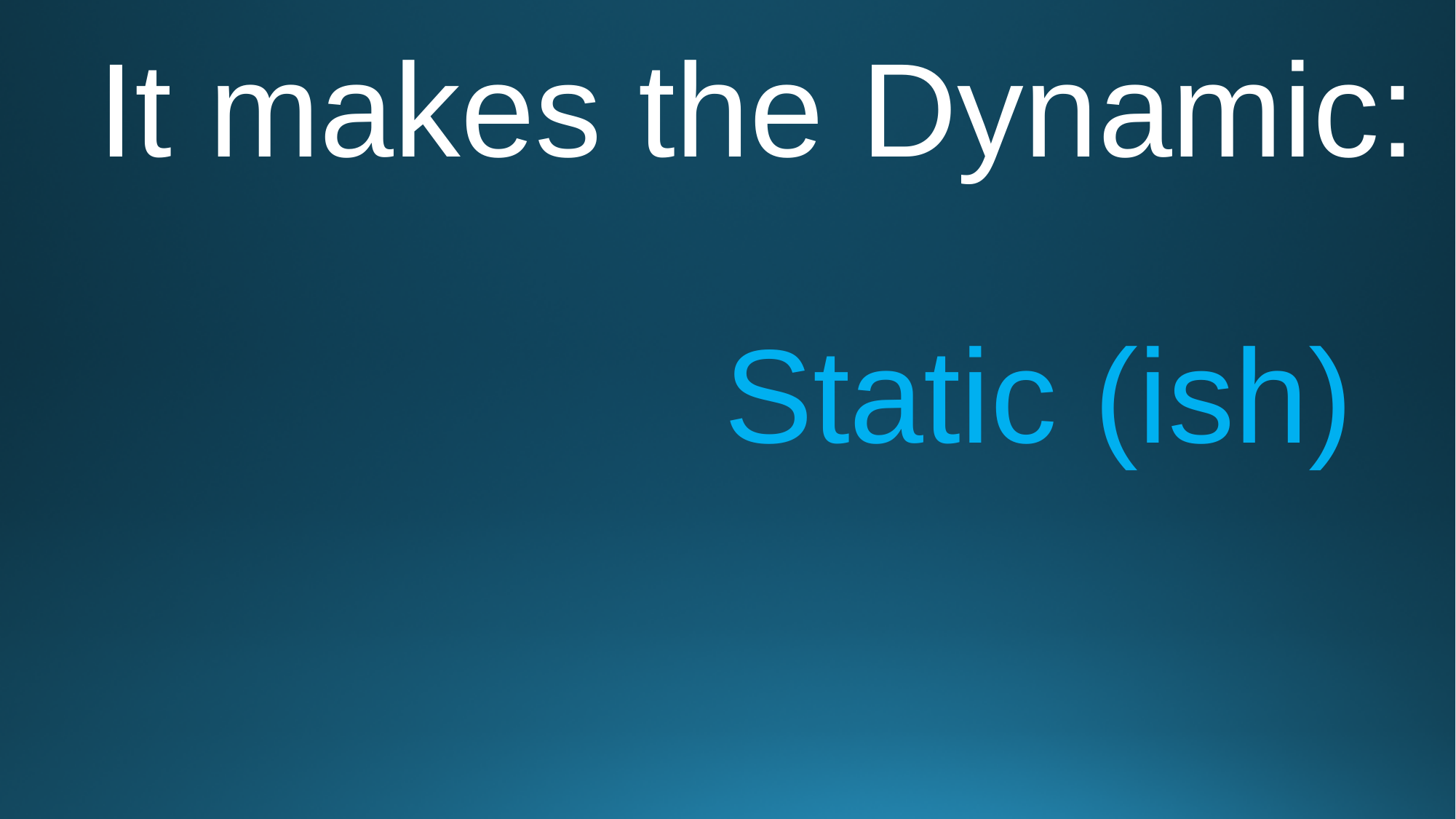

# It makes the Dynamic:
Static (ish)